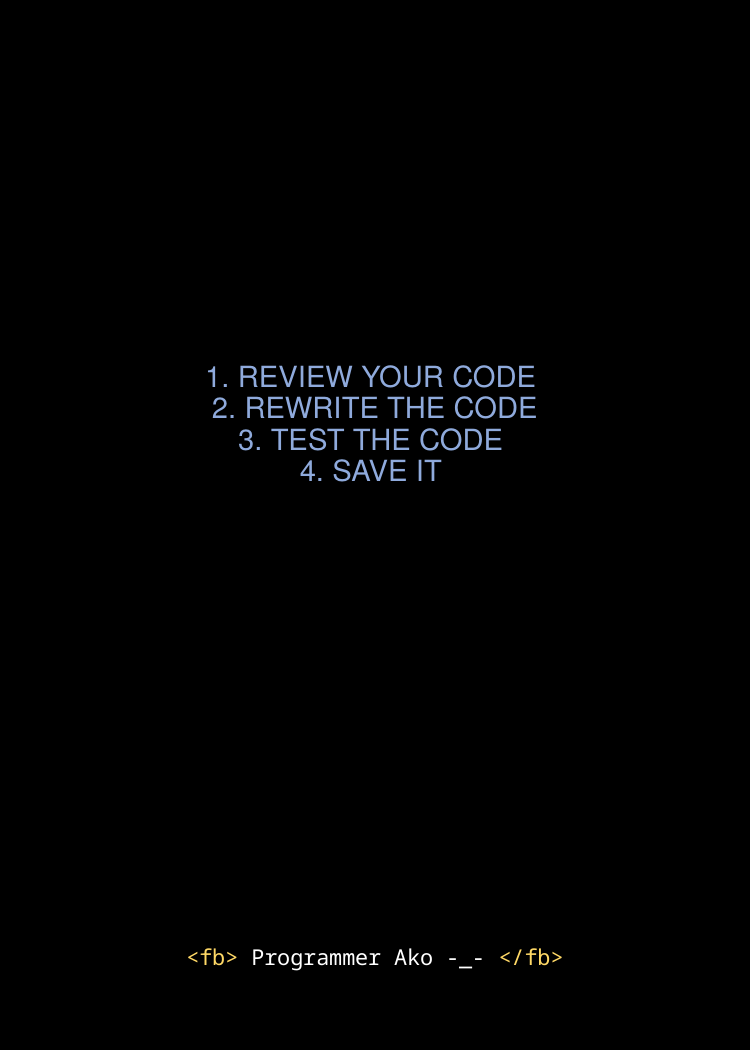

# 1. REVIEW YOUR CODE 2. REWRITE THE CODE 3. TEST THE CODE 4. SAVE IT
<fb> Programmer Ako -_- </fb>